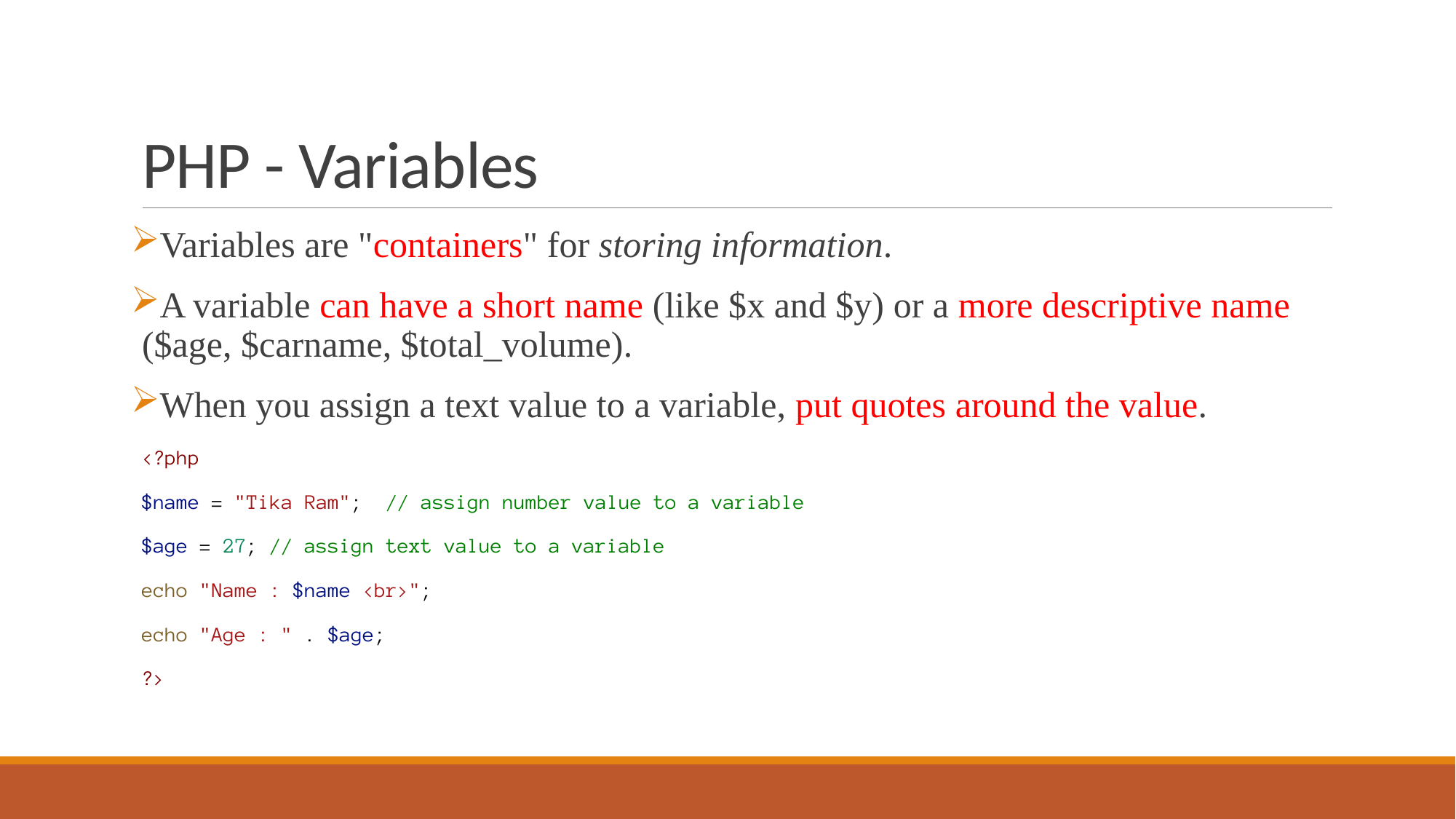

# PHP - Variables
Variables are "containers" for storing information.
A variable can have a short name (like $x and $y) or a more descriptive name ($age, $carname, $total_volume).
When you assign a text value to a variable, put quotes around the value.
<?php
$name = "Tika Ram";  // assign number value to a variable
$age = 27; // assign text value to a variable
echo "Name : $name <br>";
echo "Age : " . $age;
?>